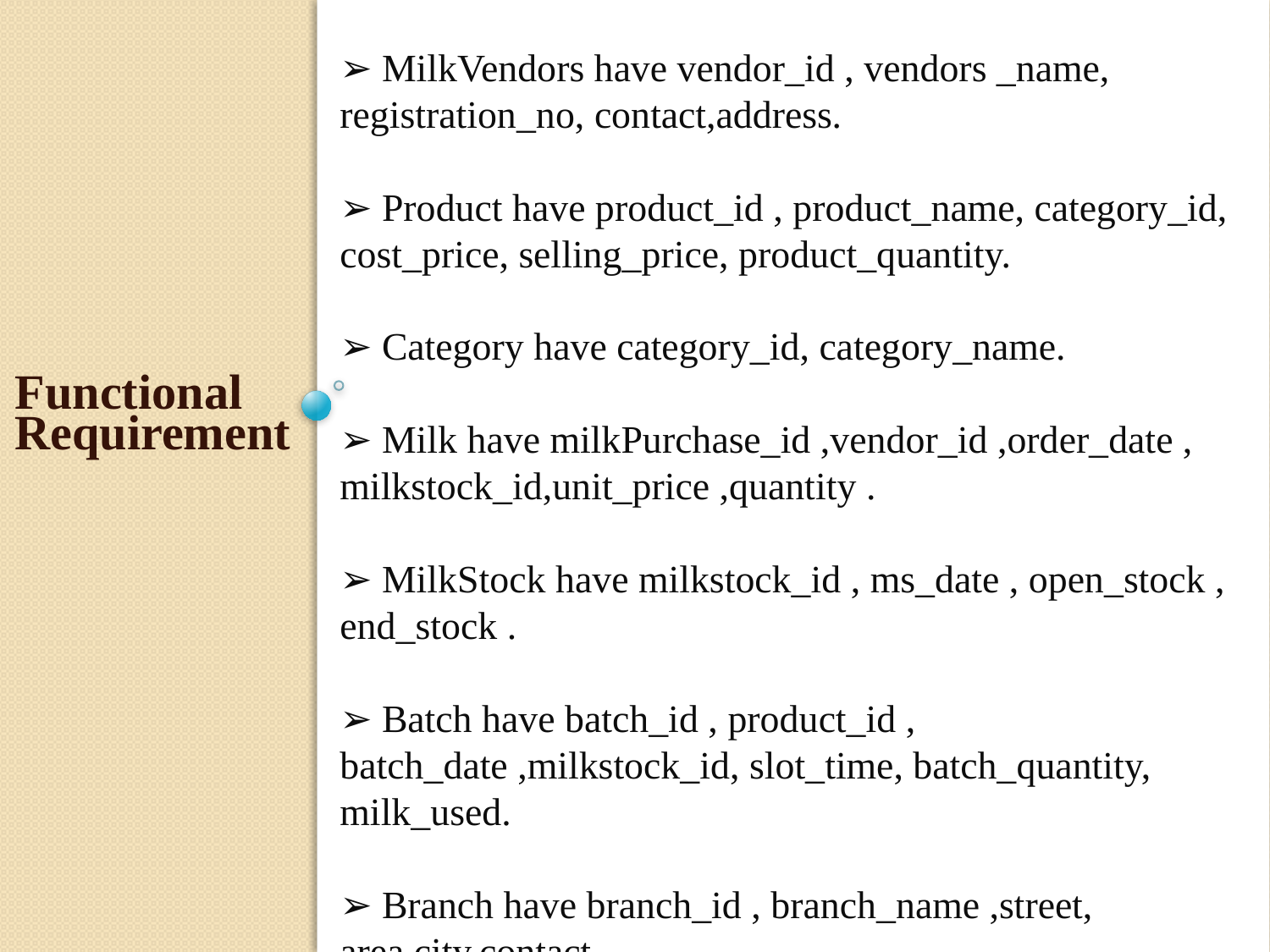

➢ MilkVendors have vendor_id , vendors _name, registration_no, contact,address.

➢ Product have product_id , product_name, category_id, cost_price, selling_price, product_quantity.

➢ Category have category_id, category_name.

➢ Milk have milkPurchase_id ,vendor_id ,order_date ,  milkstock_id,unit_price ,quantity .

➢ MilkStock have milkstock_id , ms_date , open_stock , end_stock .

➢ Batch have batch_id , product_id , batch_date ,milkstock_id, slot_time, batch_quantity, milk_used.

➢ Branch have branch_id , branch_name ,street, area,city,contact.
Functional
Requirement